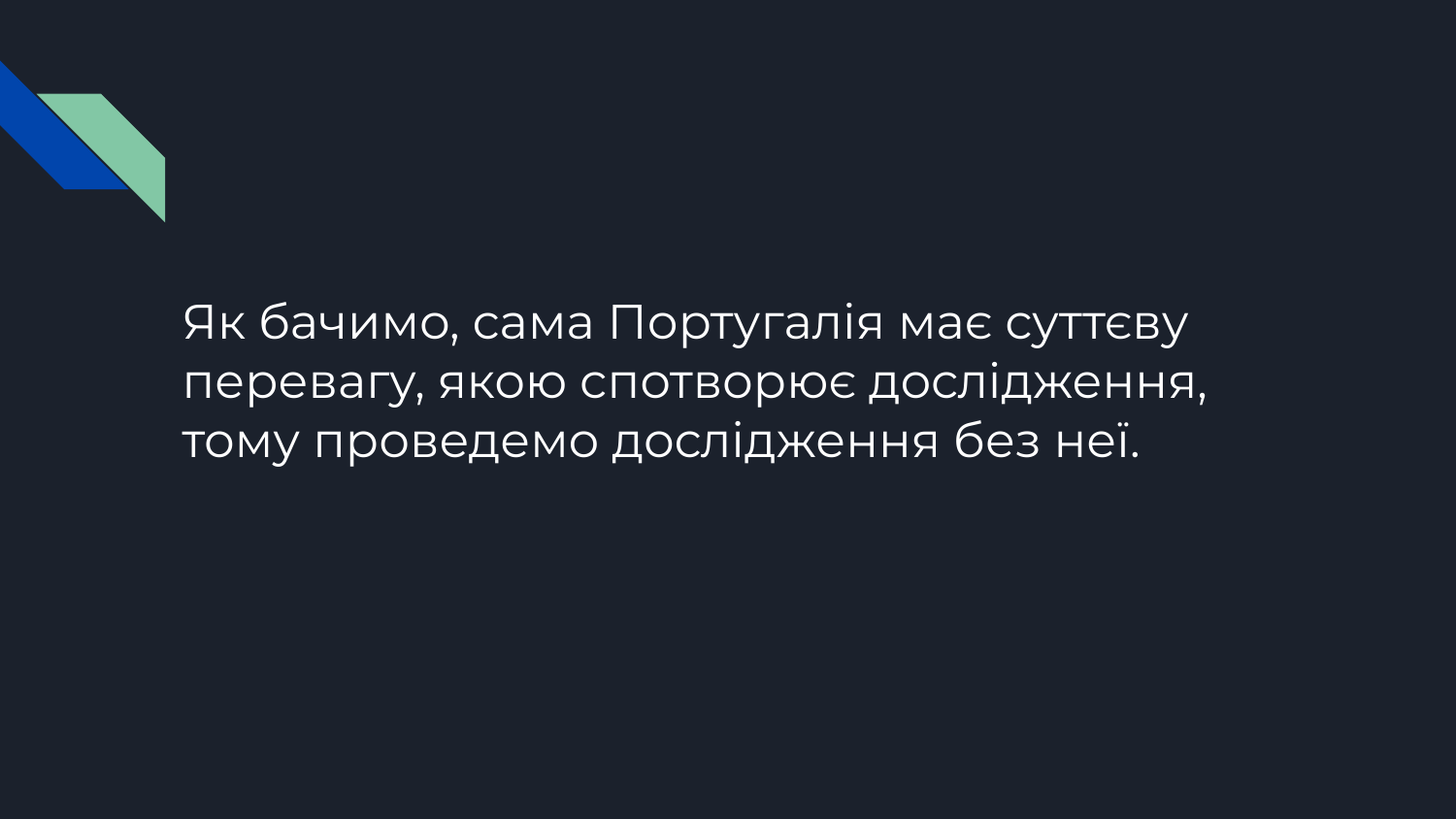

# Як бачимо, сама Португалія має суттєву перевагу, якою спотворює дослідження, тому проведемо дослідження без неї.